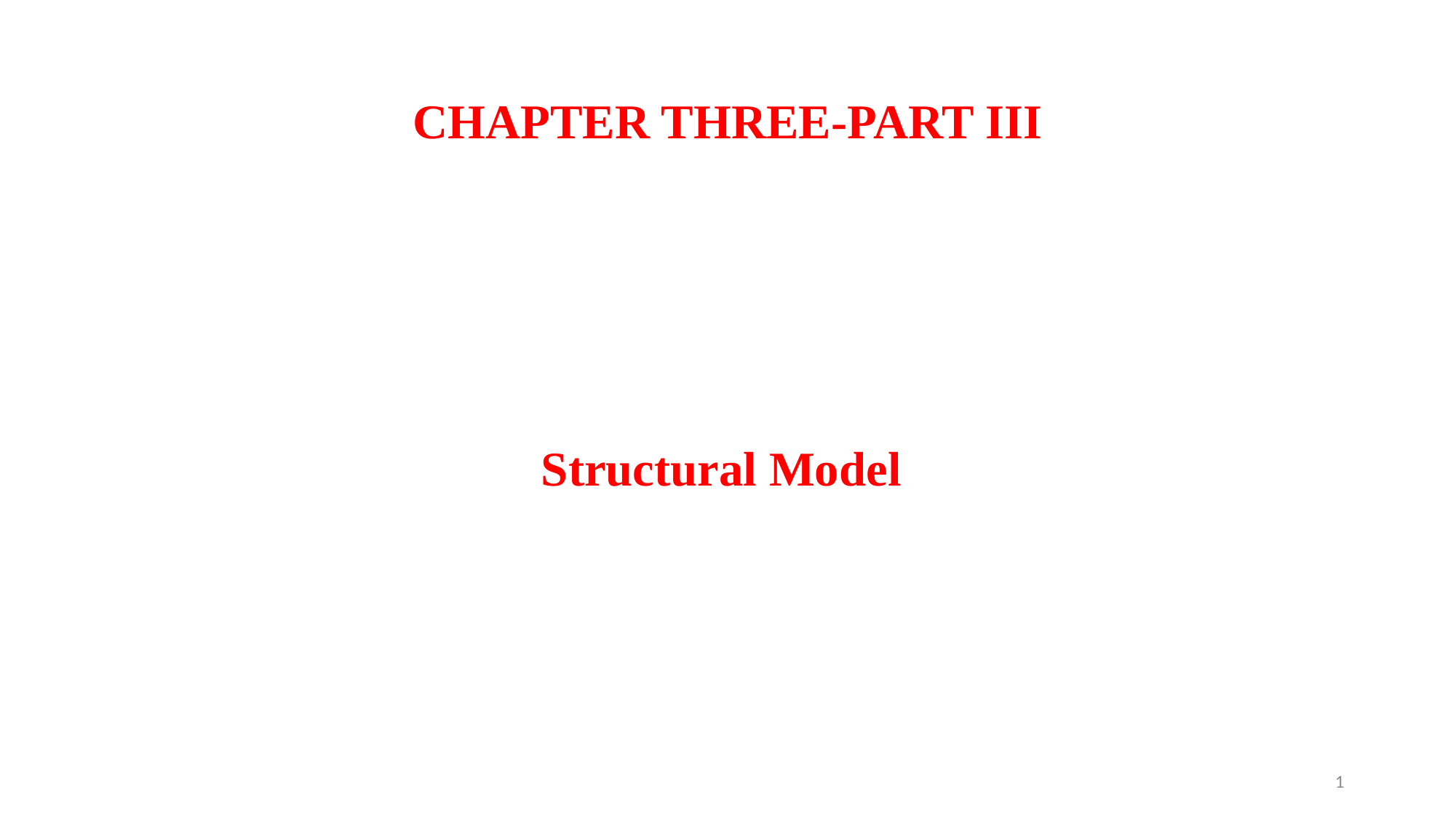

# CHAPTER THREE-PART III
Structural Model
1